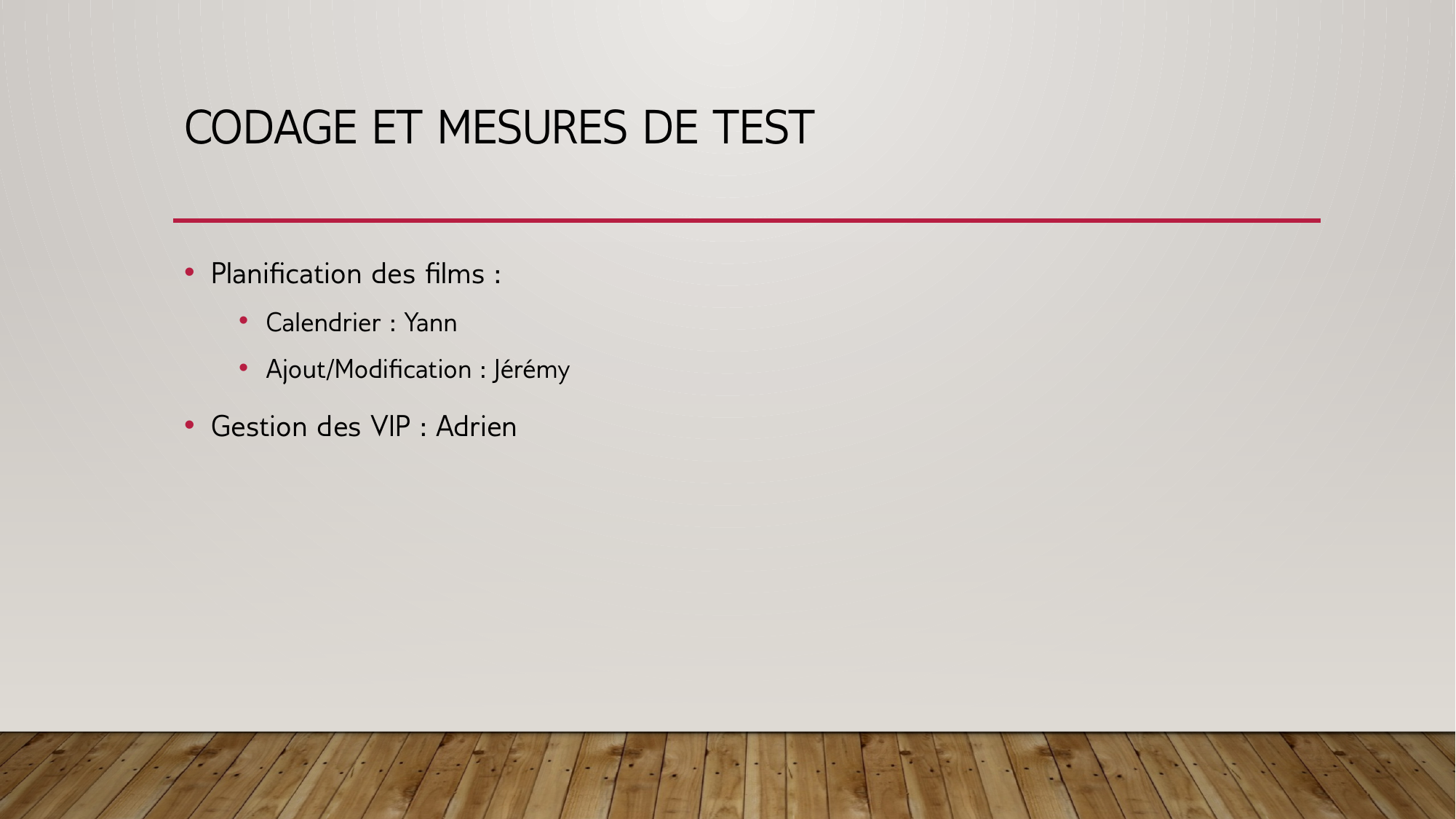

# Codage ET mesures de test
Planification des films :
Calendrier : Yann
Ajout/Modification : Jérémy
Gestion des VIP : Adrien